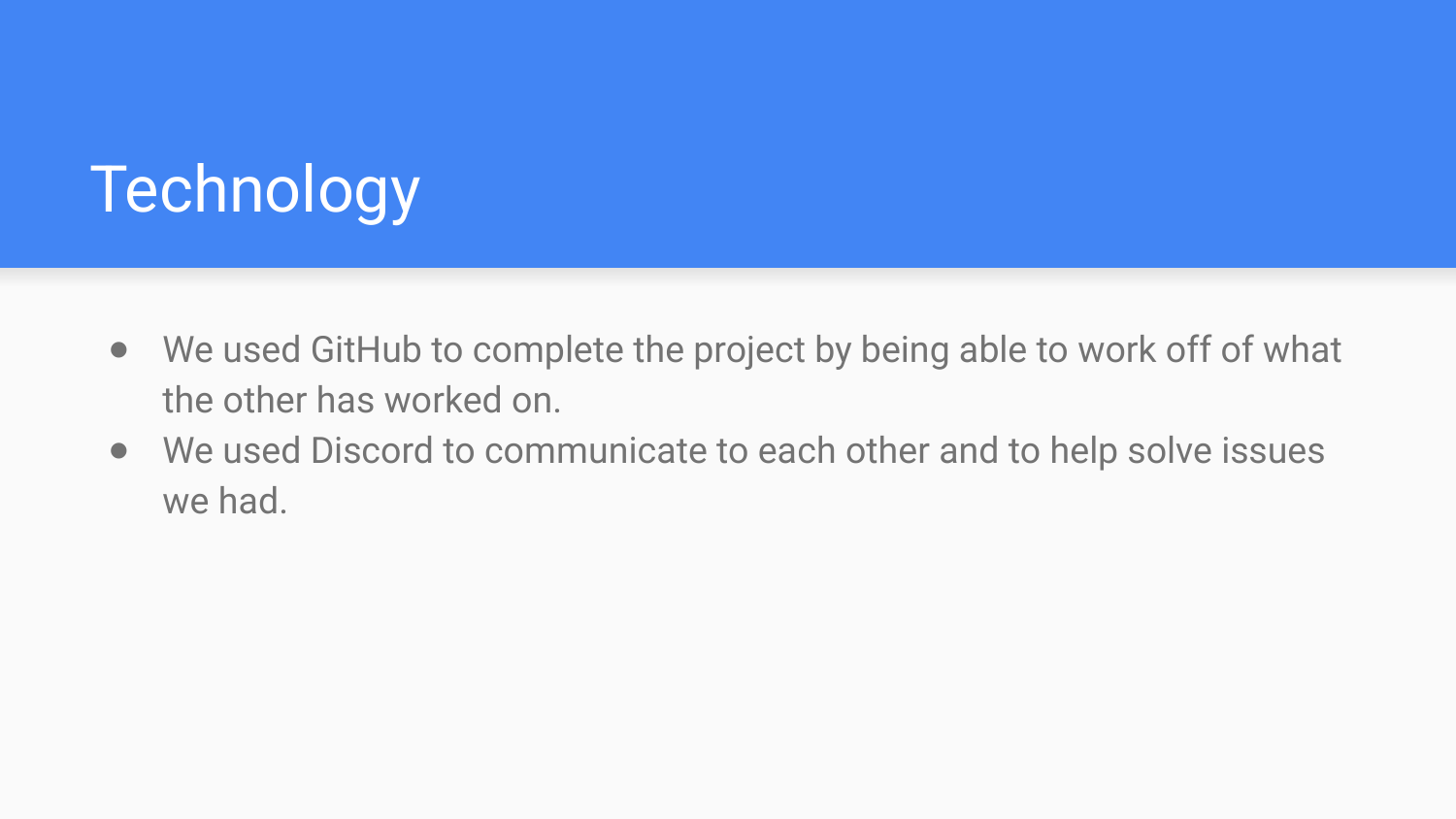

# Technology
We used GitHub to complete the project by being able to work off of what the other has worked on.
We used Discord to communicate to each other and to help solve issues we had.